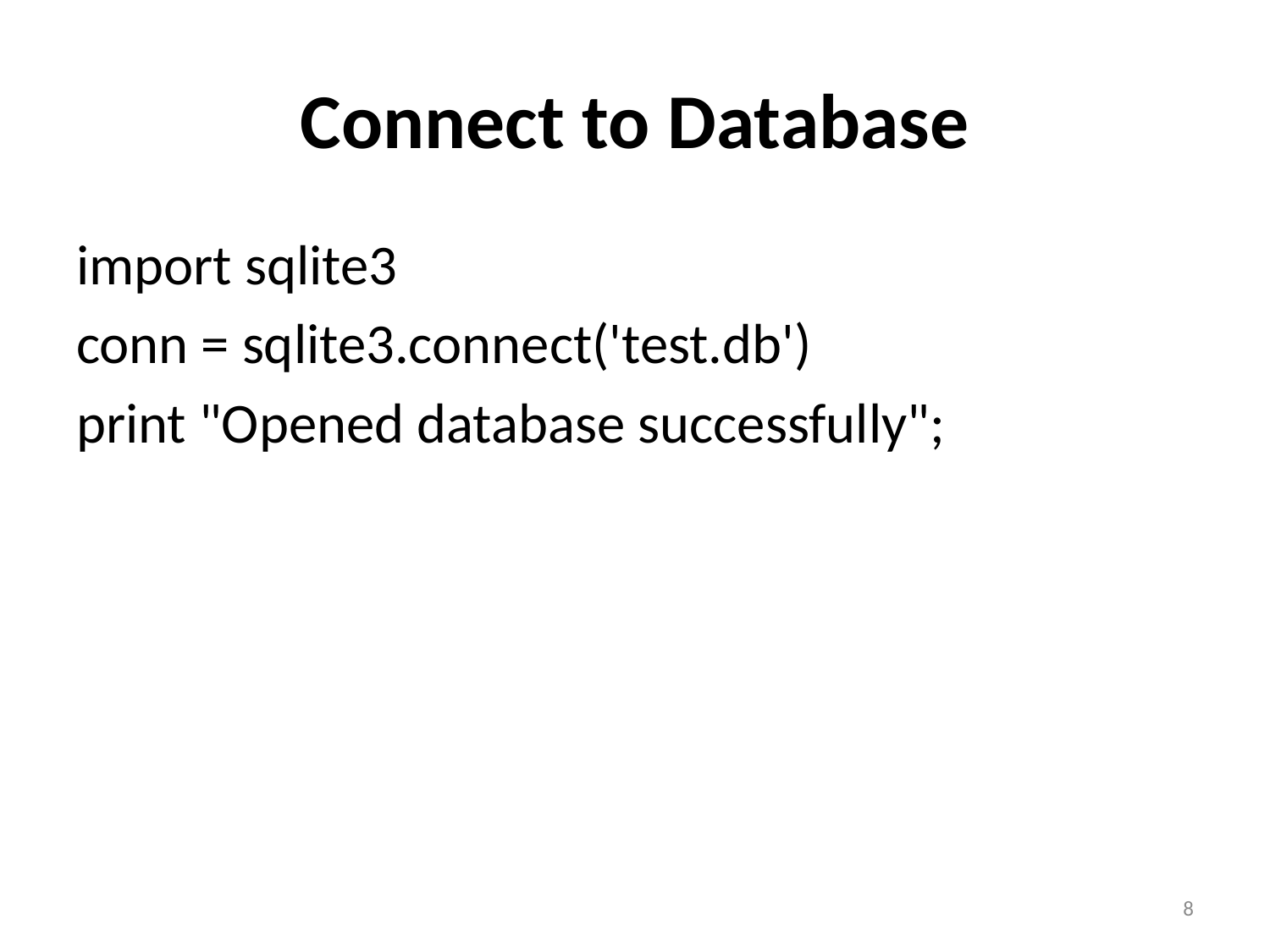

# Connect to Database
import sqlite3
conn = sqlite3.connect('test.db')
print "Opened database successfully";
8